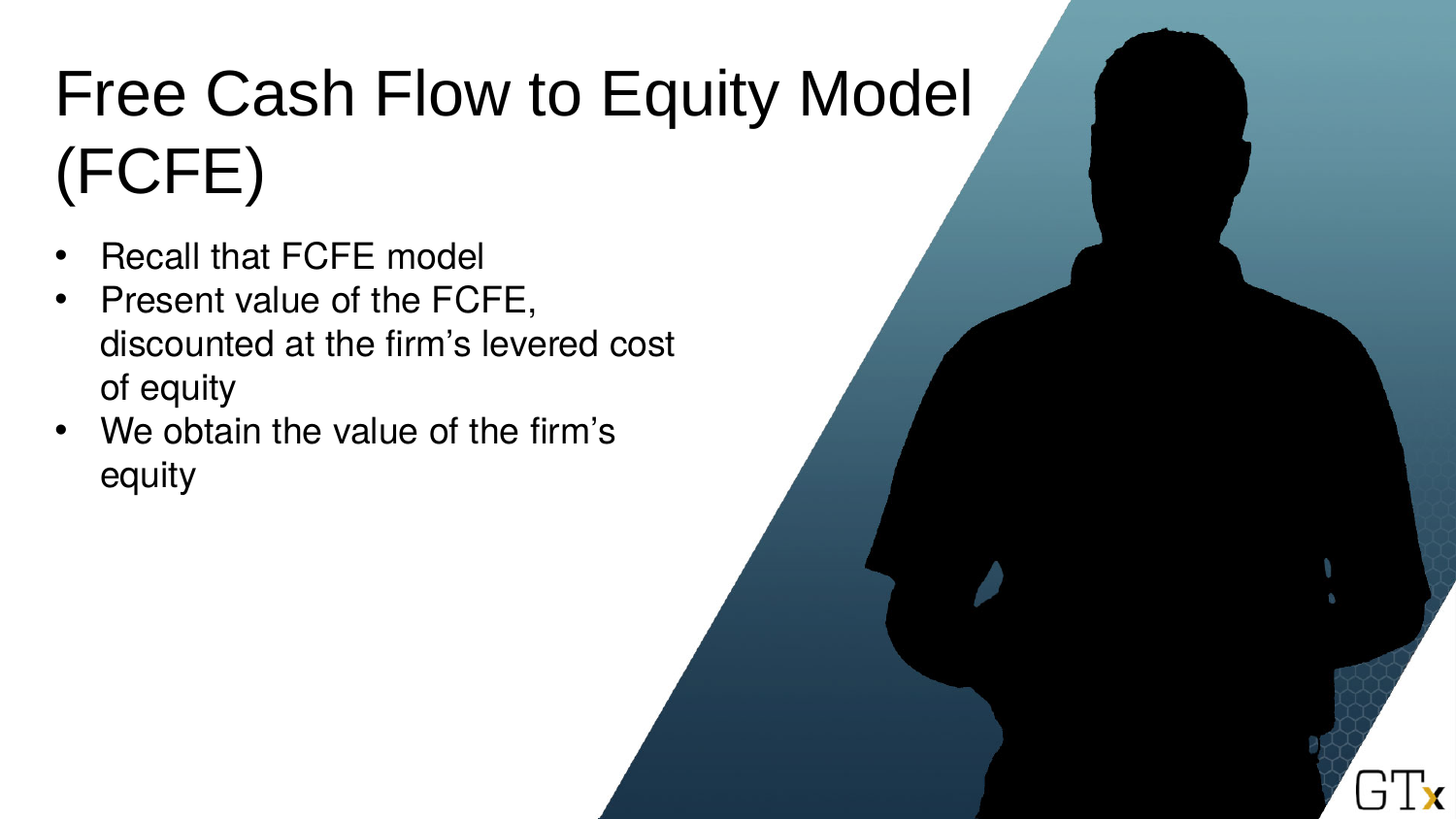

# Free Cash Flow to Equity Model (FCFE)
Recall that FCFE model
Present value of the FCFE, discounted at the firm’s levered cost of equity
We obtain the value of the firm’s equity